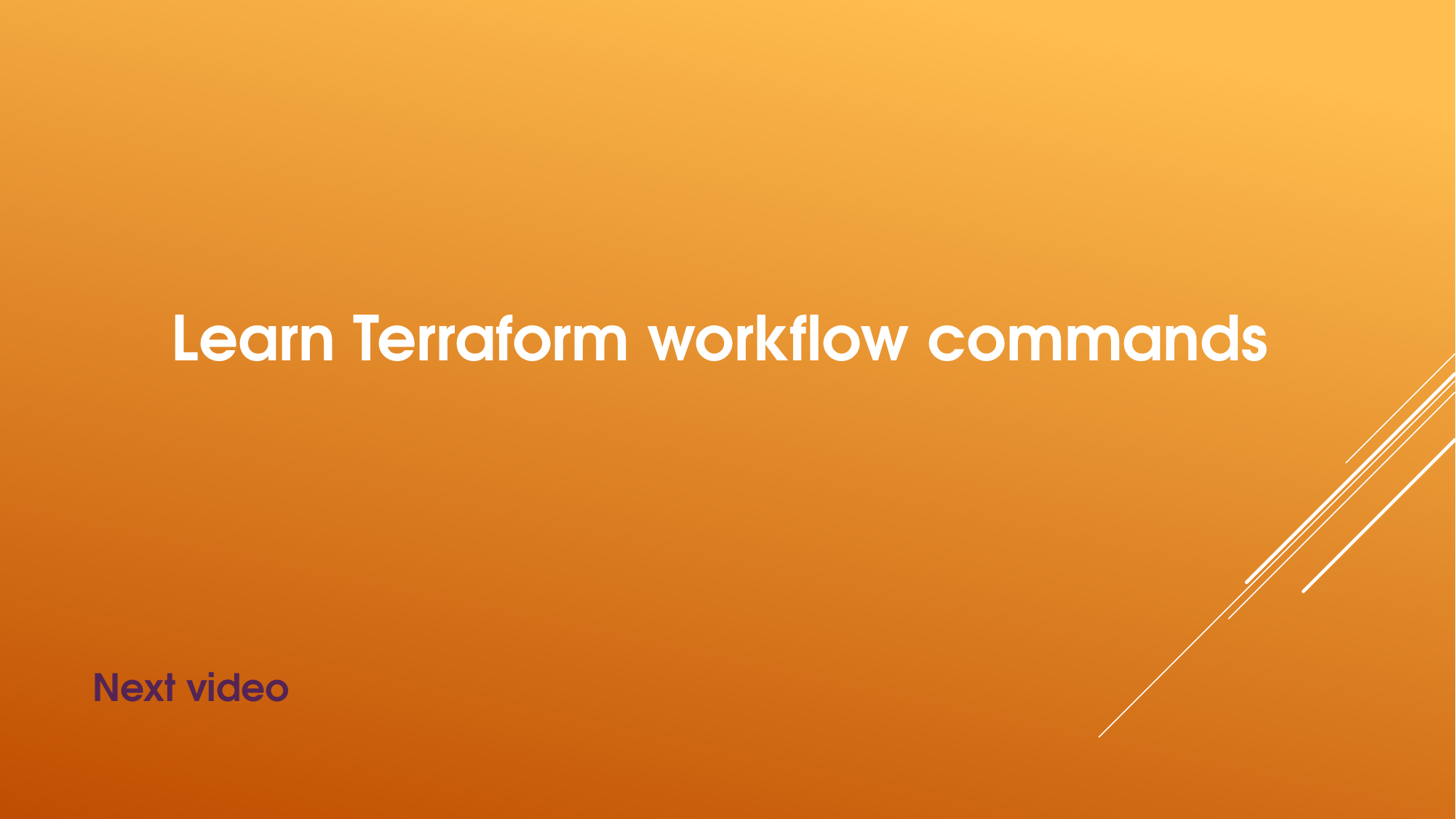

# Learn Terraform workflow commands

Next video